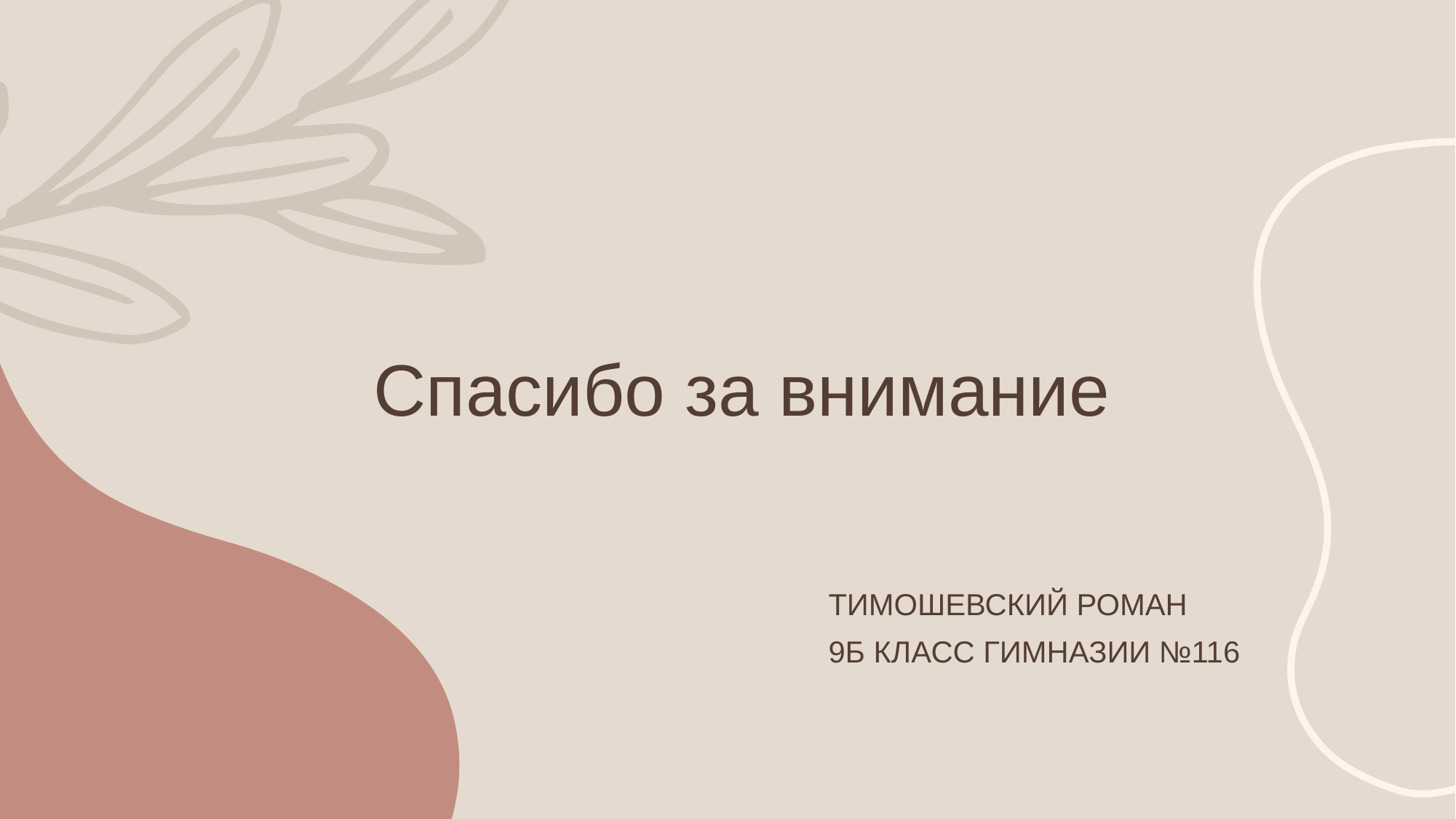

# Спасибо за внимание
Тимошевский Роман
9б класс гимназии №116